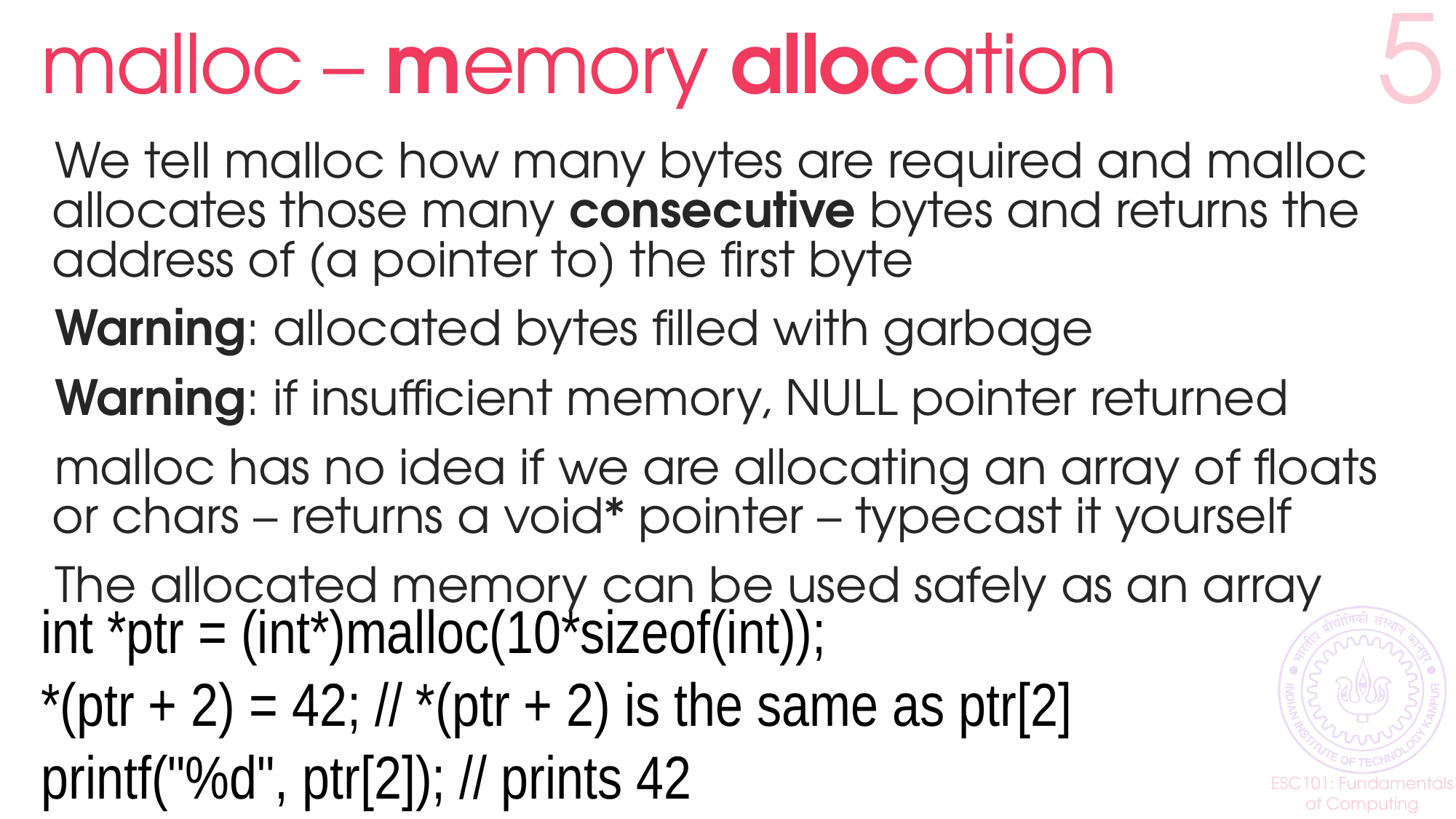

# malloc – memory allocation
5
We tell malloc how many bytes are required and malloc allocates those many consecutive bytes and returns the address of (a pointer to) the first byte
Warning: allocated bytes filled with garbage
Warning: if insufficient memory, NULL pointer returned
malloc has no idea if we are allocating an array of floats or chars – returns a void* pointer – typecast it yourself
The allocated memory can be used safely as an array
int *ptr = (int*)malloc(10*sizeof(int));
*(ptr + 2) = 42; // *(ptr + 2) is the same as ptr[2]
printf("%d", ptr[2]); // prints 42